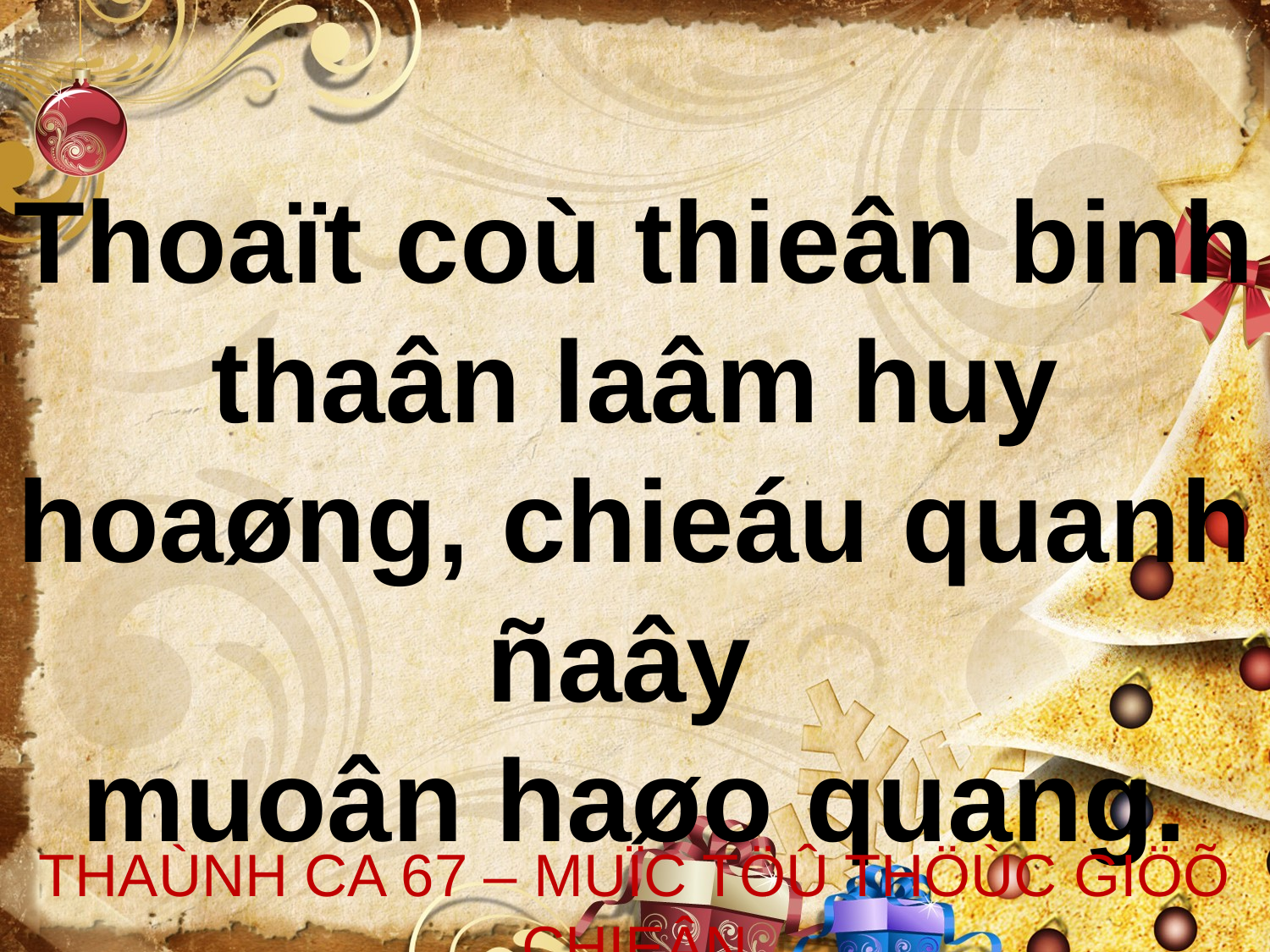

Thoaït coù thieân binh thaân laâm huy hoaøng, chieáu quanh ñaây
muoân haøo quang.
THAÙNH CA 67 – MUÏC TÖÛ THÖÙC GIÖÕ CHIEÂN